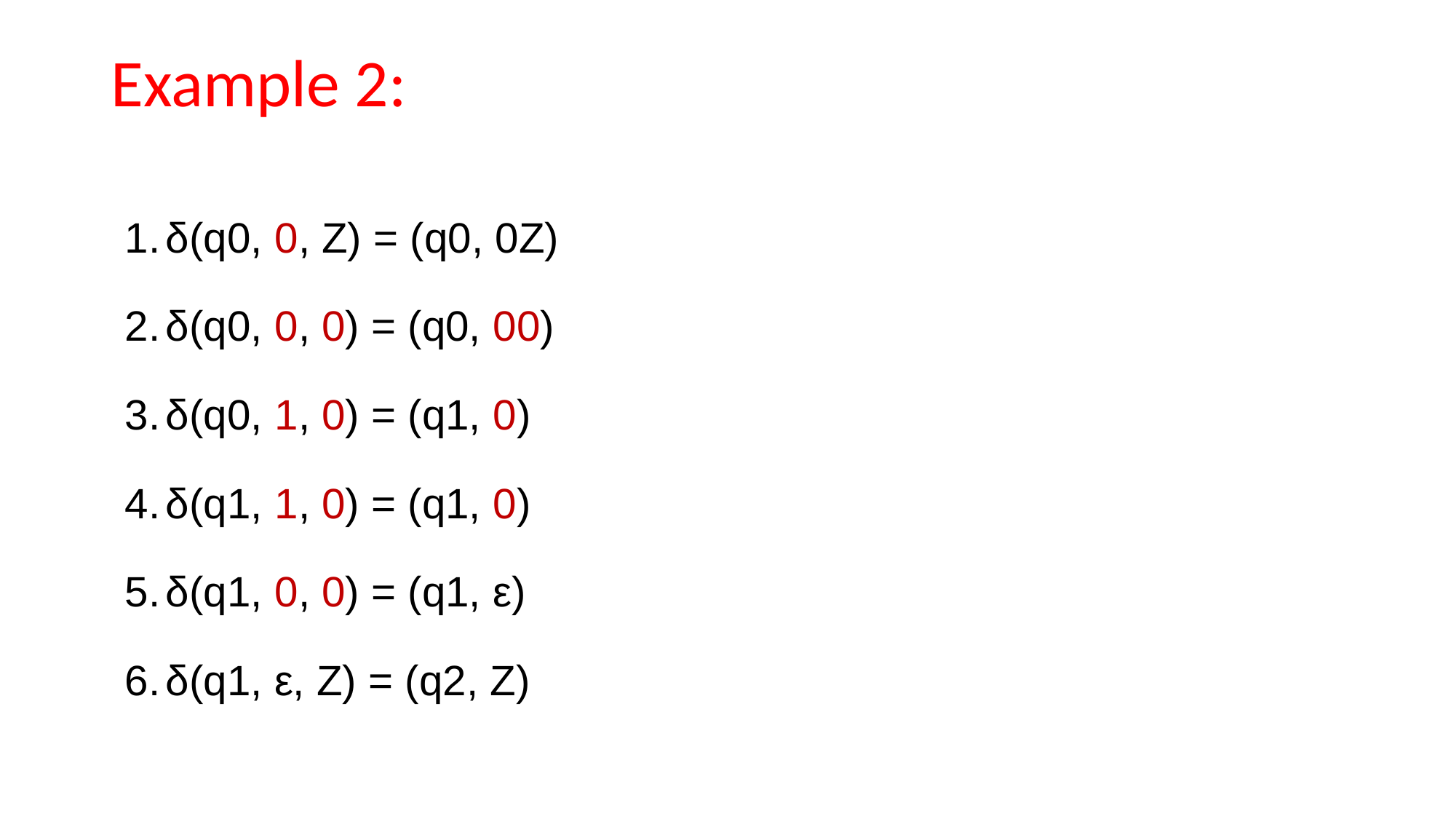

# Example 2:
δ(q0, 0, Z) = (q0, 0Z)
δ(q0, 0, 0) = (q0, 00)
δ(q0, 1, 0) = (q1, 0)
δ(q1, 1, 0) = (q1, 0)
δ(q1, 0, 0) = (q1, ε)
δ(q1, ε, Z) = (q2, Z)